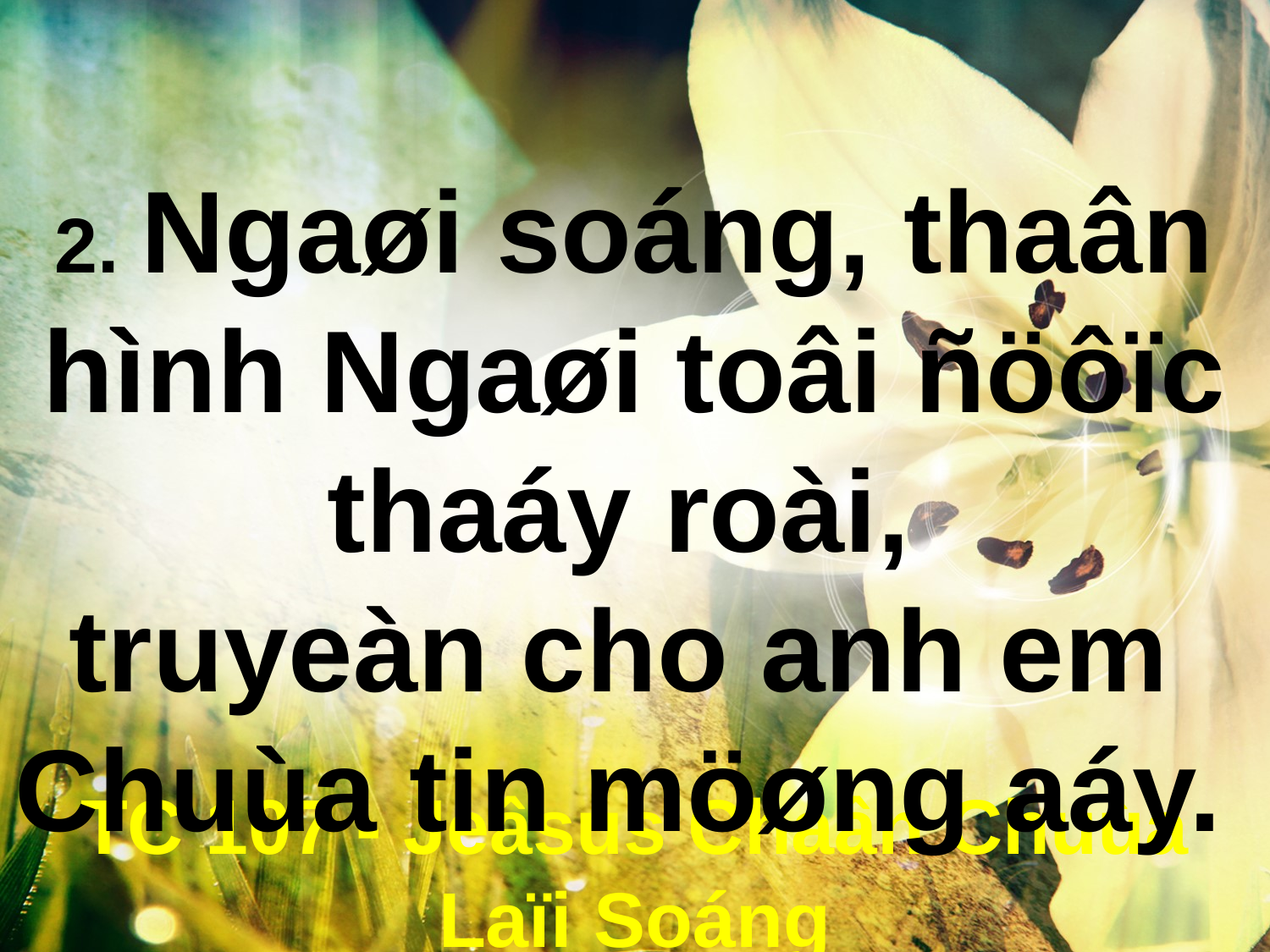

2. Ngaøi soáng, thaân hình Ngaøi toâi ñöôïc thaáy roài,
truyeàn cho anh em
Chuùa tin möøng aáy.
TC 107 - Jeâsus Chaân Chuùa Laïi Soáng